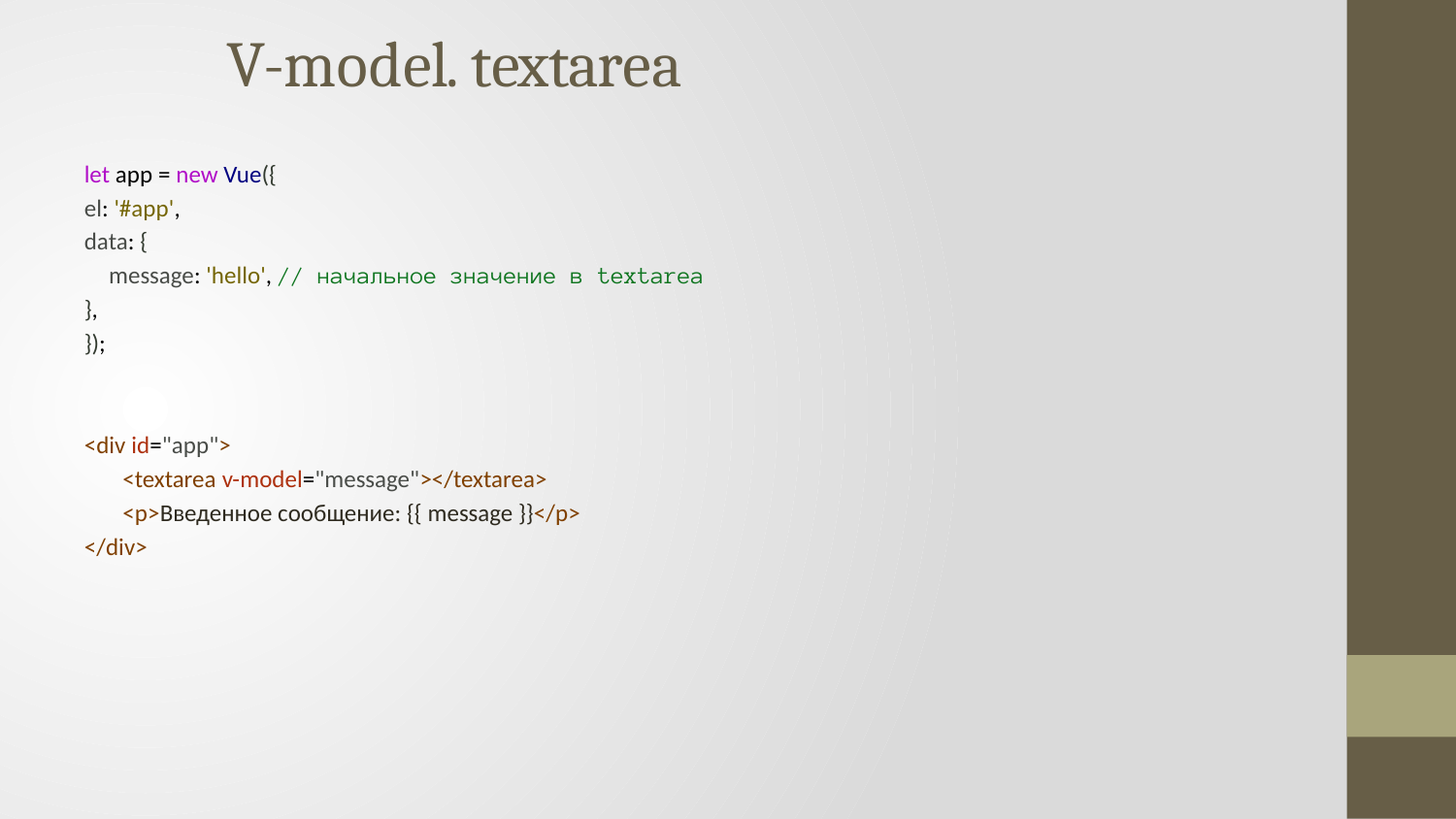

# V-model. textarea

let app = new Vue({
el: '#app',
data: {
message: 'hello', // начальное значение в textarea
},
});

<div id="app">
<textarea v-model="message"></textarea>
<p>Введенное сообщение: {{ message }}</p>
</div>